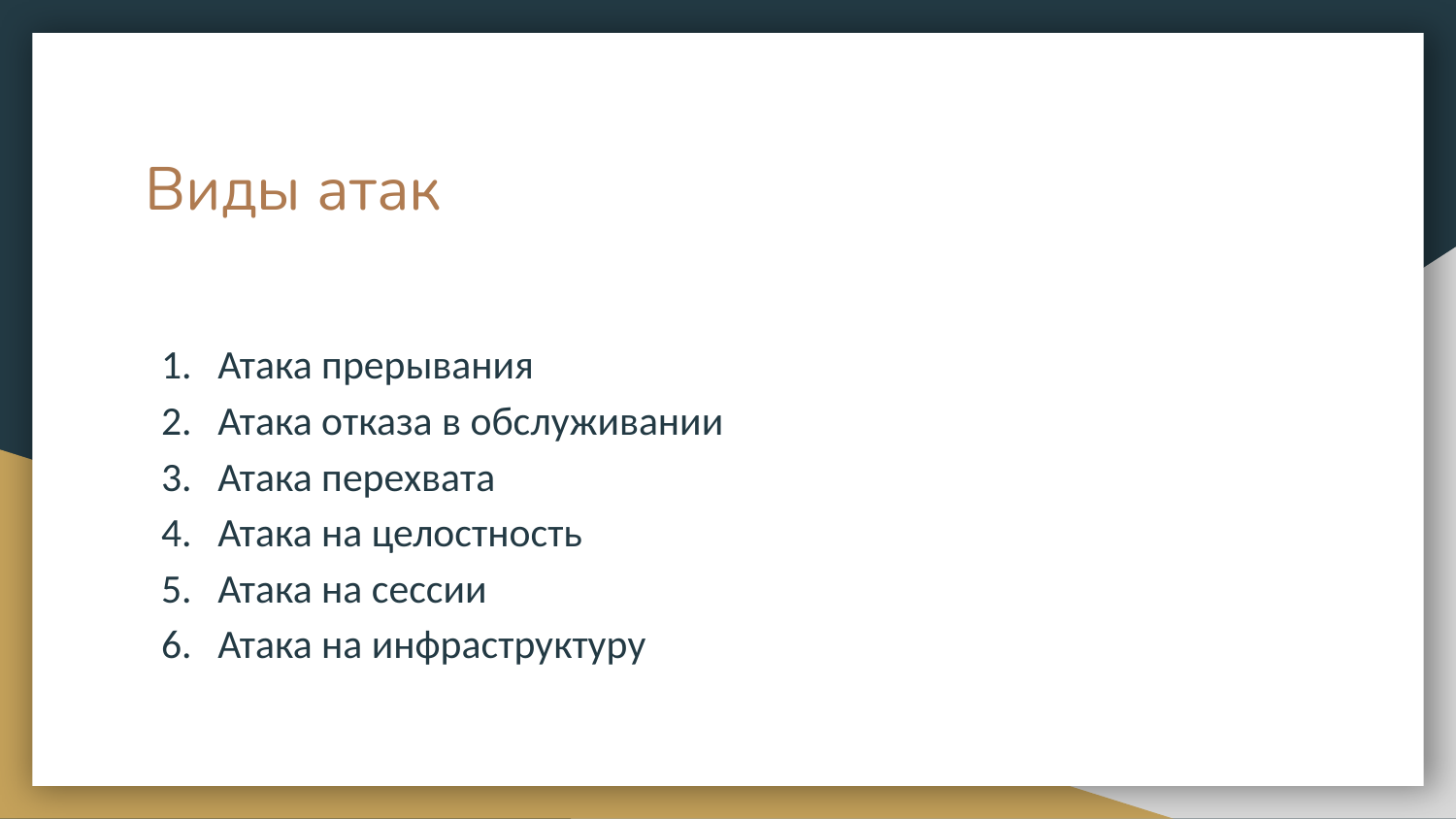

# Виды атак
Атака прерывания
Атака отказа в обслуживании
Атака перехвата
Атака на целостность
Атака на сессии
Атака на инфраструктуру